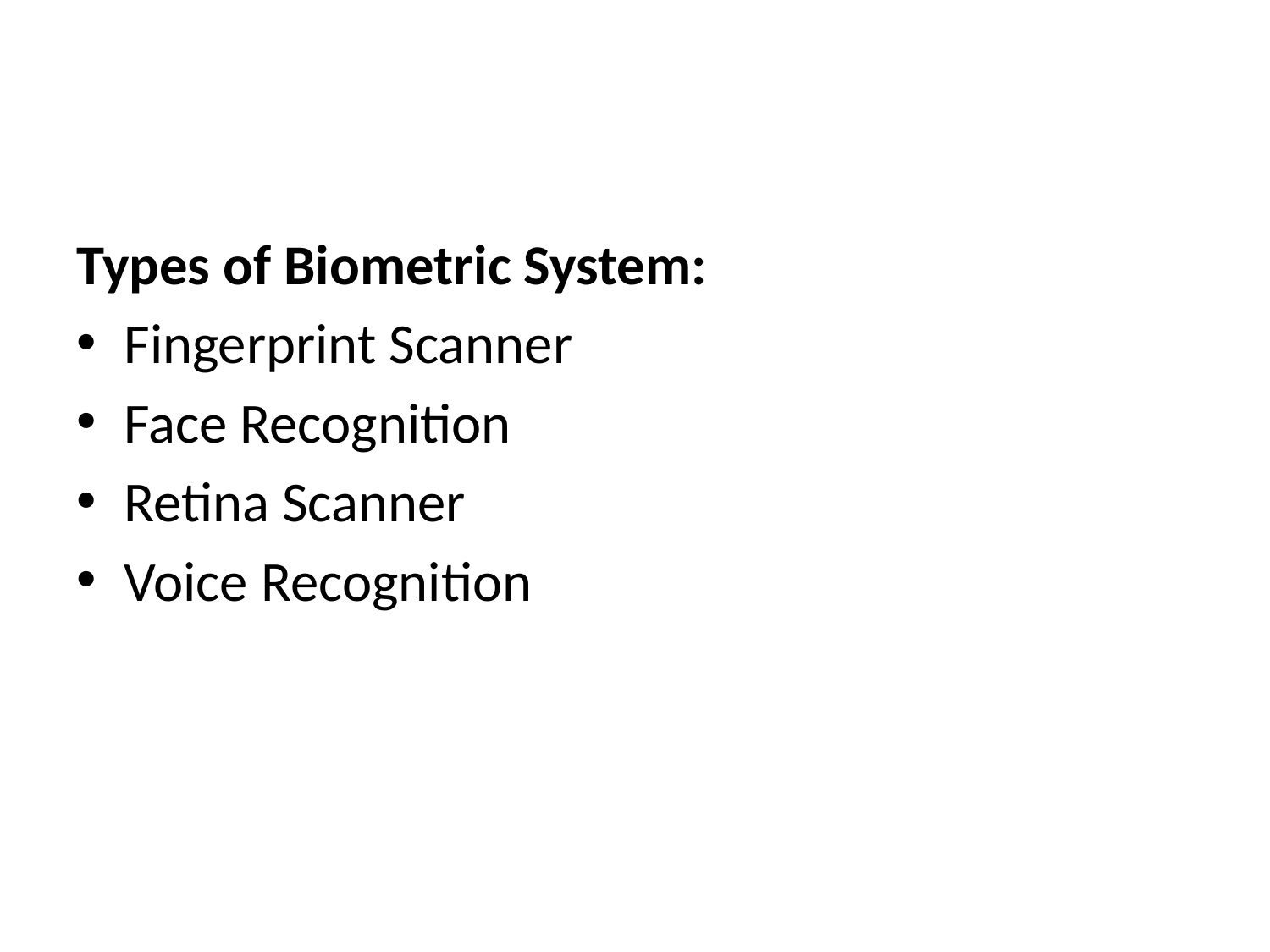

#
Types of Biometric System:
Fingerprint Scanner
Face Recognition
Retina Scanner
Voice Recognition